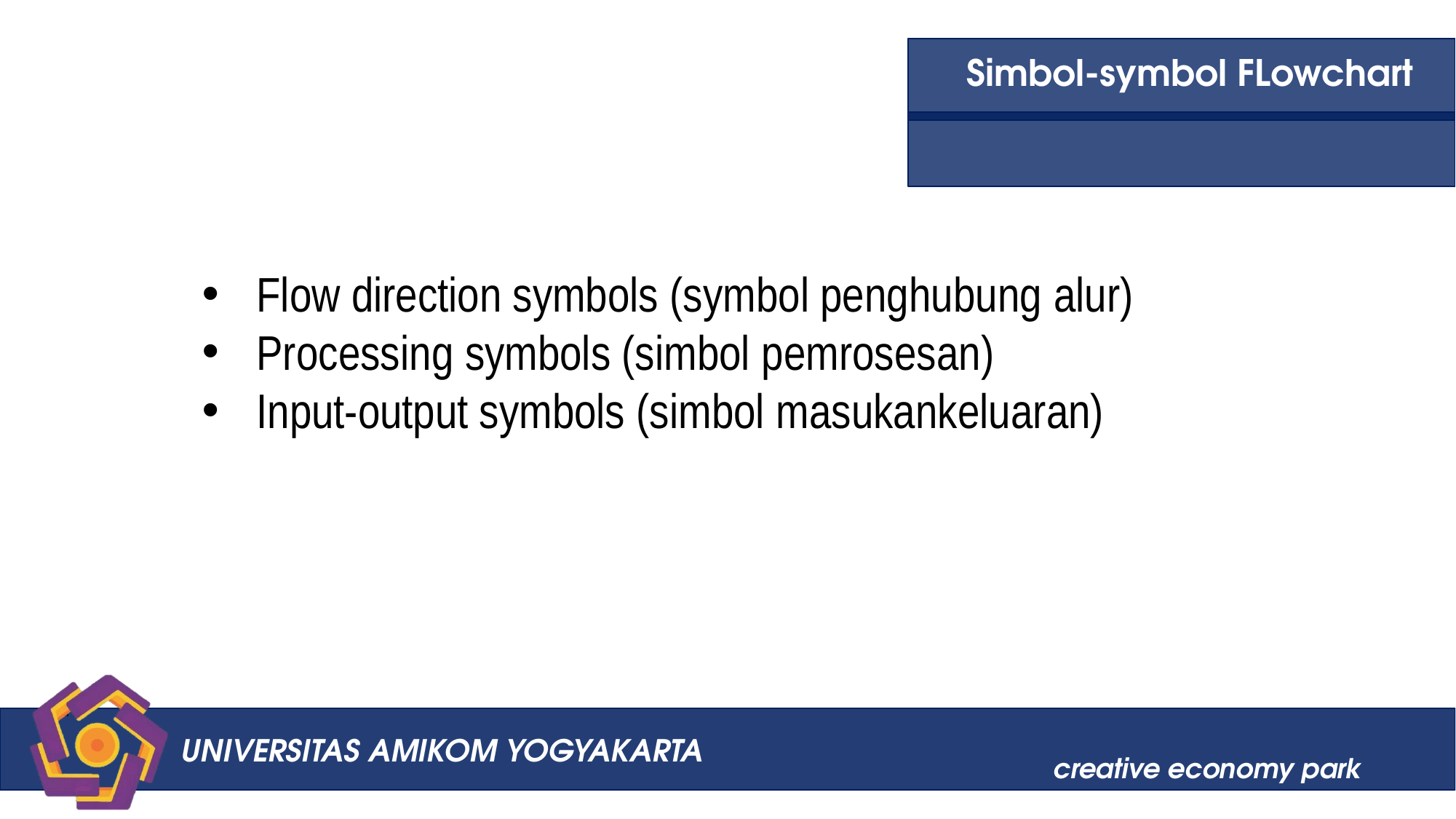

# Simbol-symbol FLowchart

Flow direction symbols (symbol penghubung alur)
Processing symbols (simbol pemrosesan)
Input-output symbols (simbol masukankeluaran)
UNIVERSITAS AMIKOM YOGYAKARTA
creative economy park